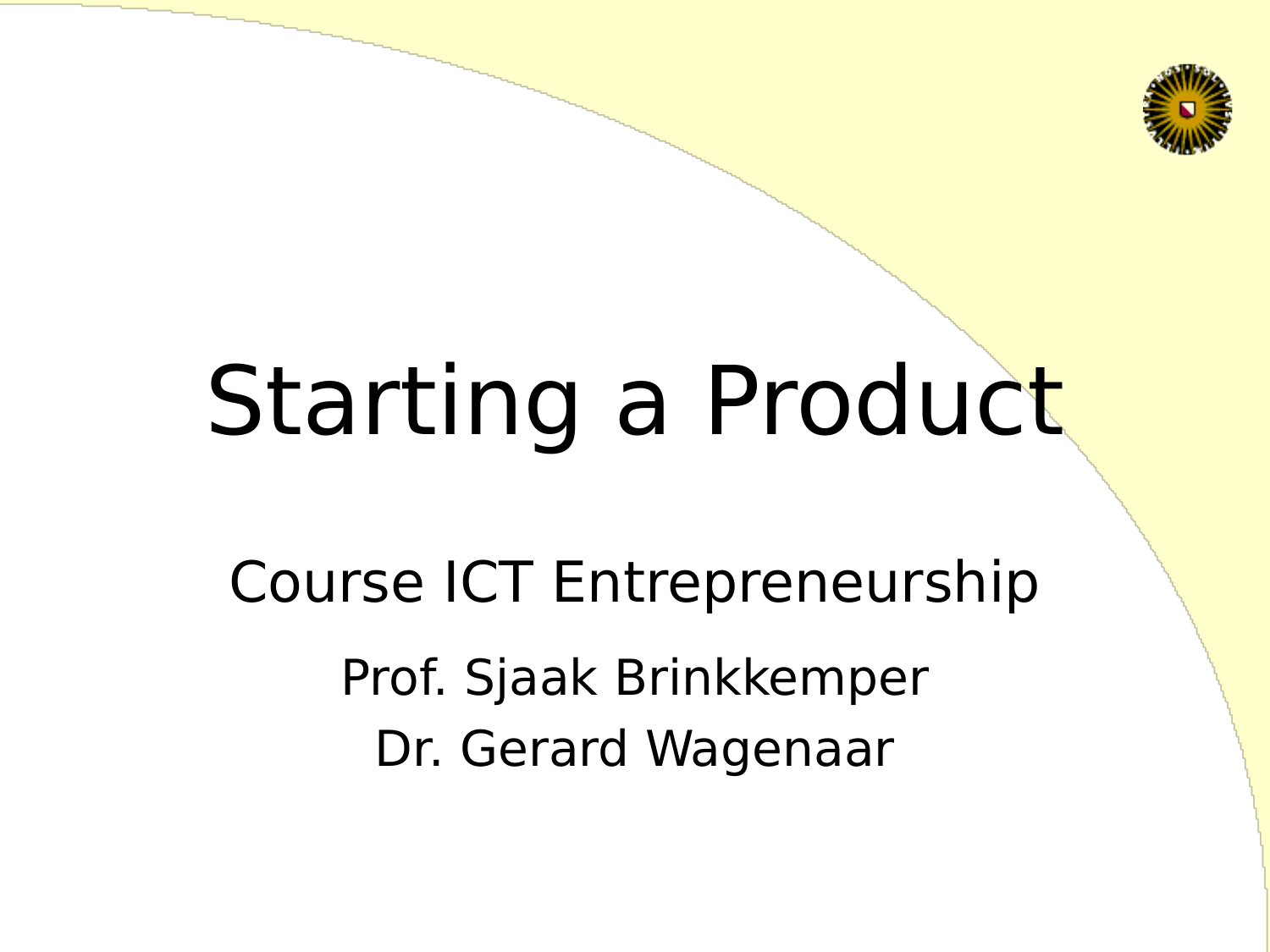

# Starting a Product
Course ICT Entrepreneurship
Prof. Sjaak Brinkkemper
Dr. Gerard Wagenaar